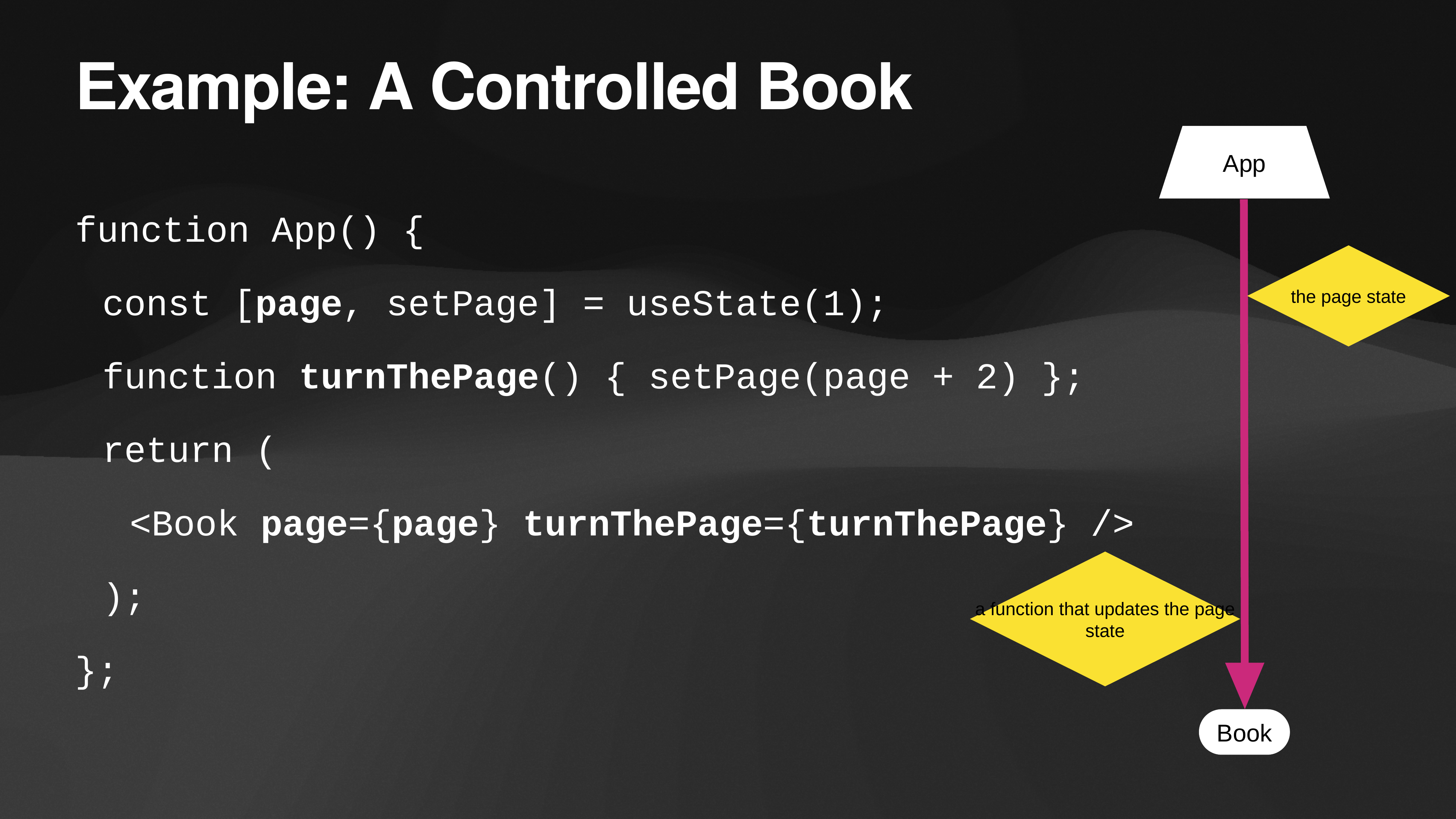

# Example: A Controlled Book
App
function App() {
const [page, setPage] = useState(1);
function turnThePage() { setPage(page + 2) };
return (
<Book page={page} turnThePage={turnThePage} />
);
};
the page state

a function that updates the page state
Book